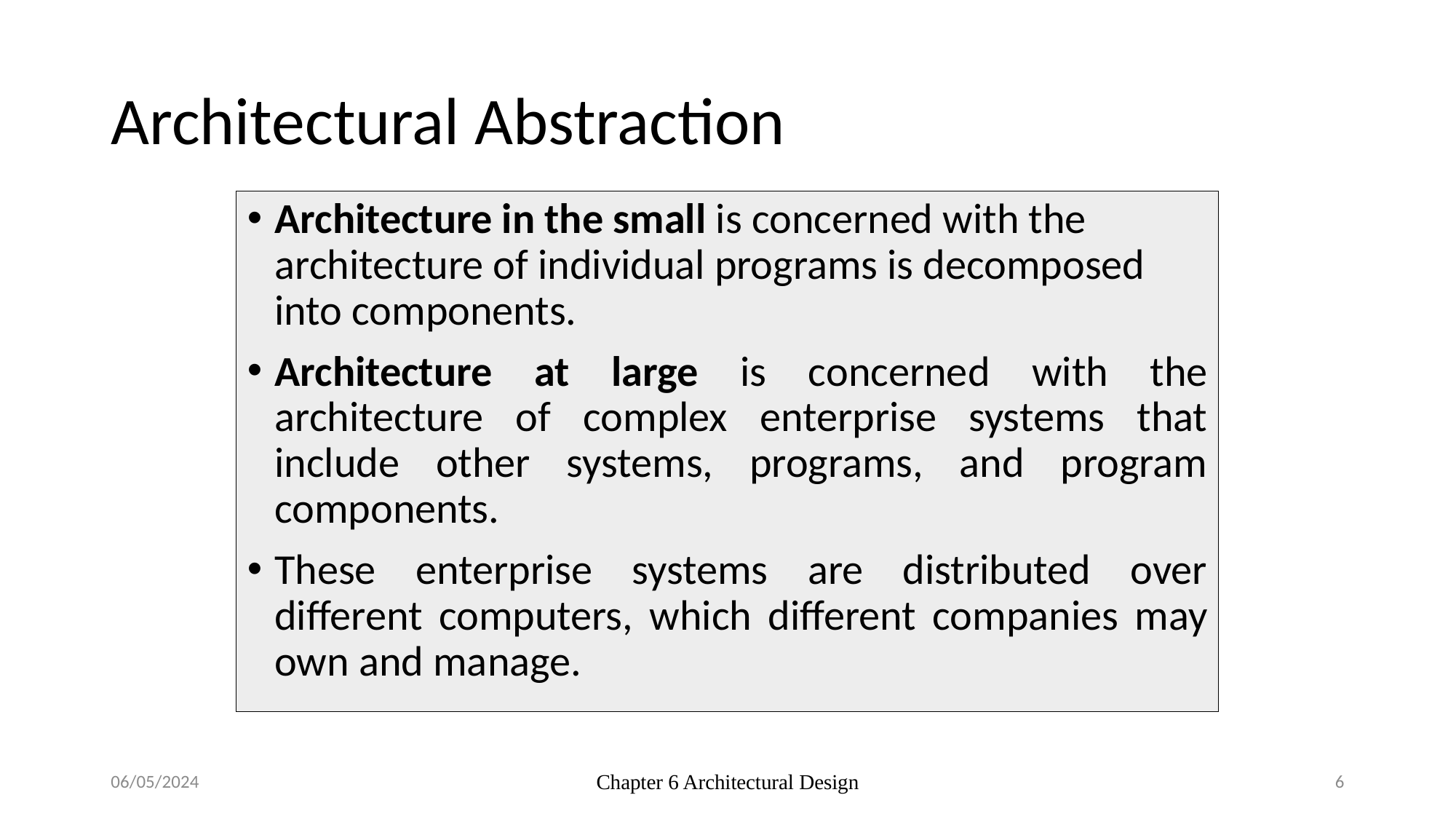

# Architectural Abstraction
Architecture in the small is concerned with the architecture of individual programs is decomposed into components.
Architecture at large is concerned with the architecture of complex enterprise systems that include other systems, programs, and program components.
These enterprise systems are distributed over different computers, which different companies may own and manage.
06/05/2024
Chapter 6 Architectural Design
6